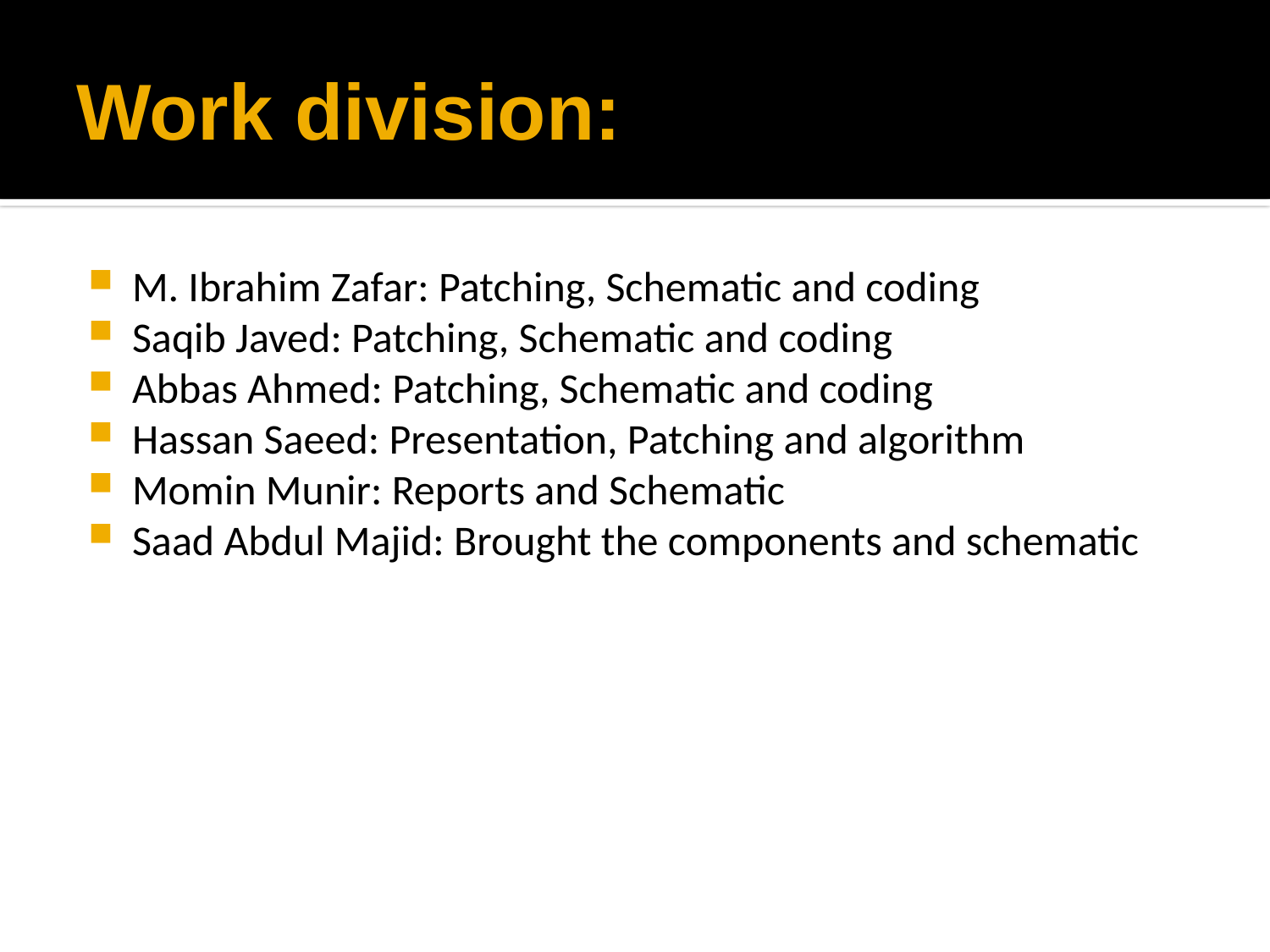

# Work division:
M. Ibrahim Zafar: Patching, Schematic and coding
Saqib Javed: Patching, Schematic and coding
Abbas Ahmed: Patching, Schematic and coding
Hassan Saeed: Presentation, Patching and algorithm
Momin Munir: Reports and Schematic
Saad Abdul Majid: Brought the components and schematic